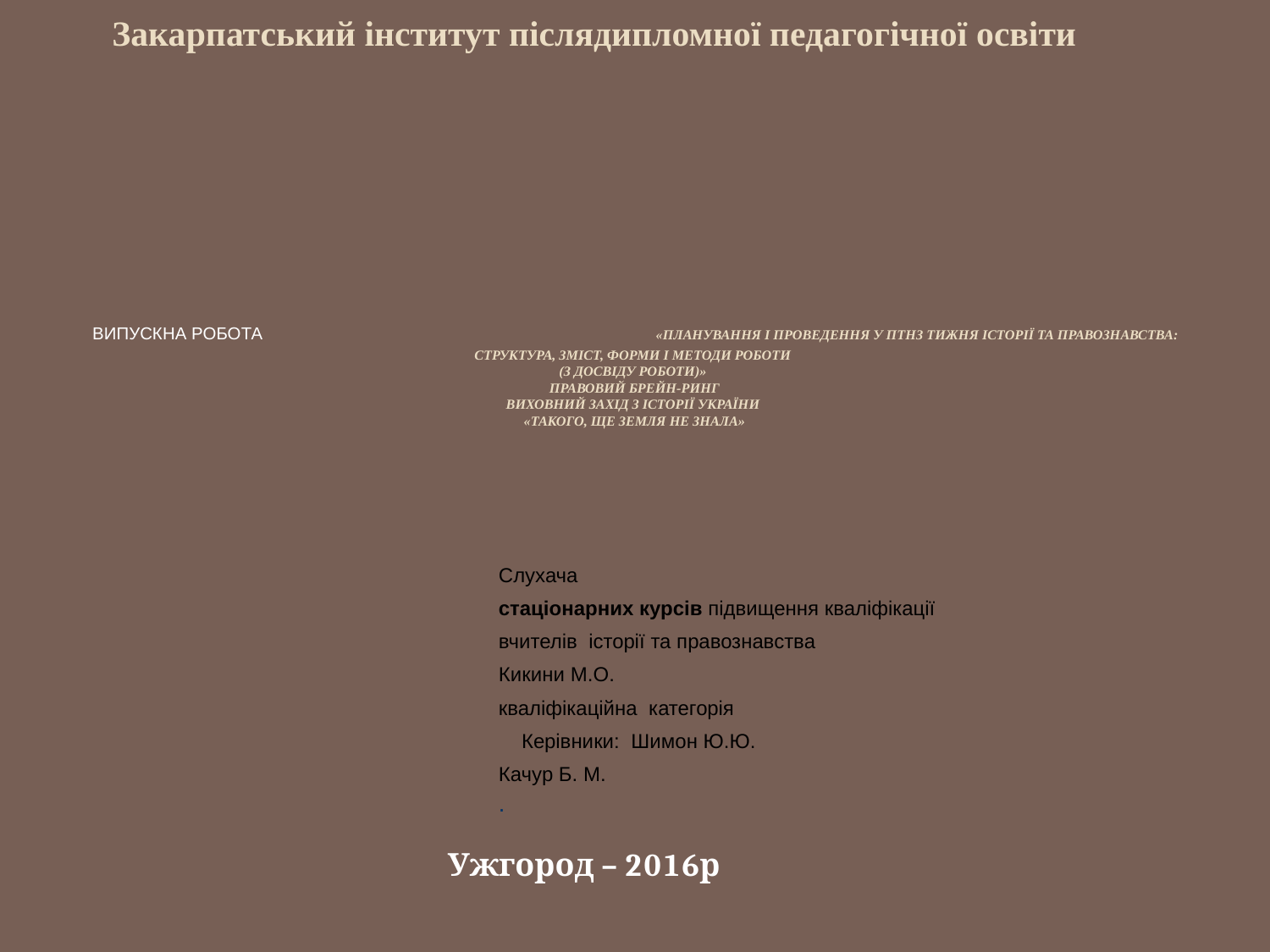

Закарпатський інститут післядипломної педагогічної освіти
# Випускна робота                                                    «Планування і проведення у ПТНЗ тижня історії та правознавства: структура, зміст, форми і методи роботи (З досвіду роботи)» Правовий брейн-ринг Виховний захід з історії України «Такого, ще земля не знала»
Слухача
стаціонарних курсів підвищення кваліфікації
вчителів  історії та правознавства
Кикини М.О.
кваліфікаційна  категорія
    Керівники:  Шимон Ю.Ю.
Качур Б. М.
.
Ужгород – 2016р